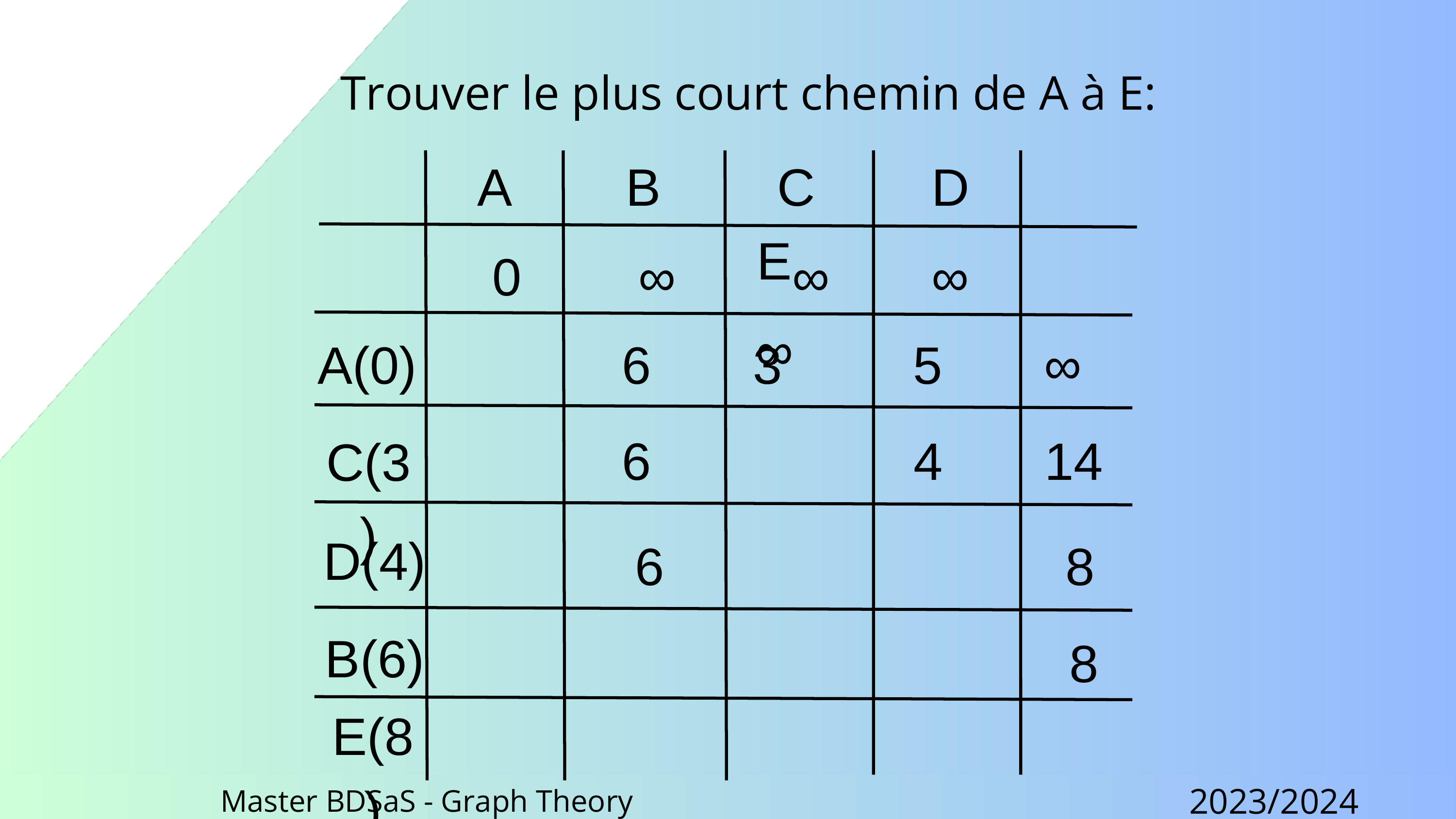

Trouver le plus court chemin de A à E:

B
A        B        C        D        E

D

0        ∞        ∞       ∞       ∞

E

A(0)

6       3         5       ∞

6                  4       14
C(3)

D(4)
6
8

B(6)
8
E(8)

2023/2024

Master BDSaS - Graph Theory